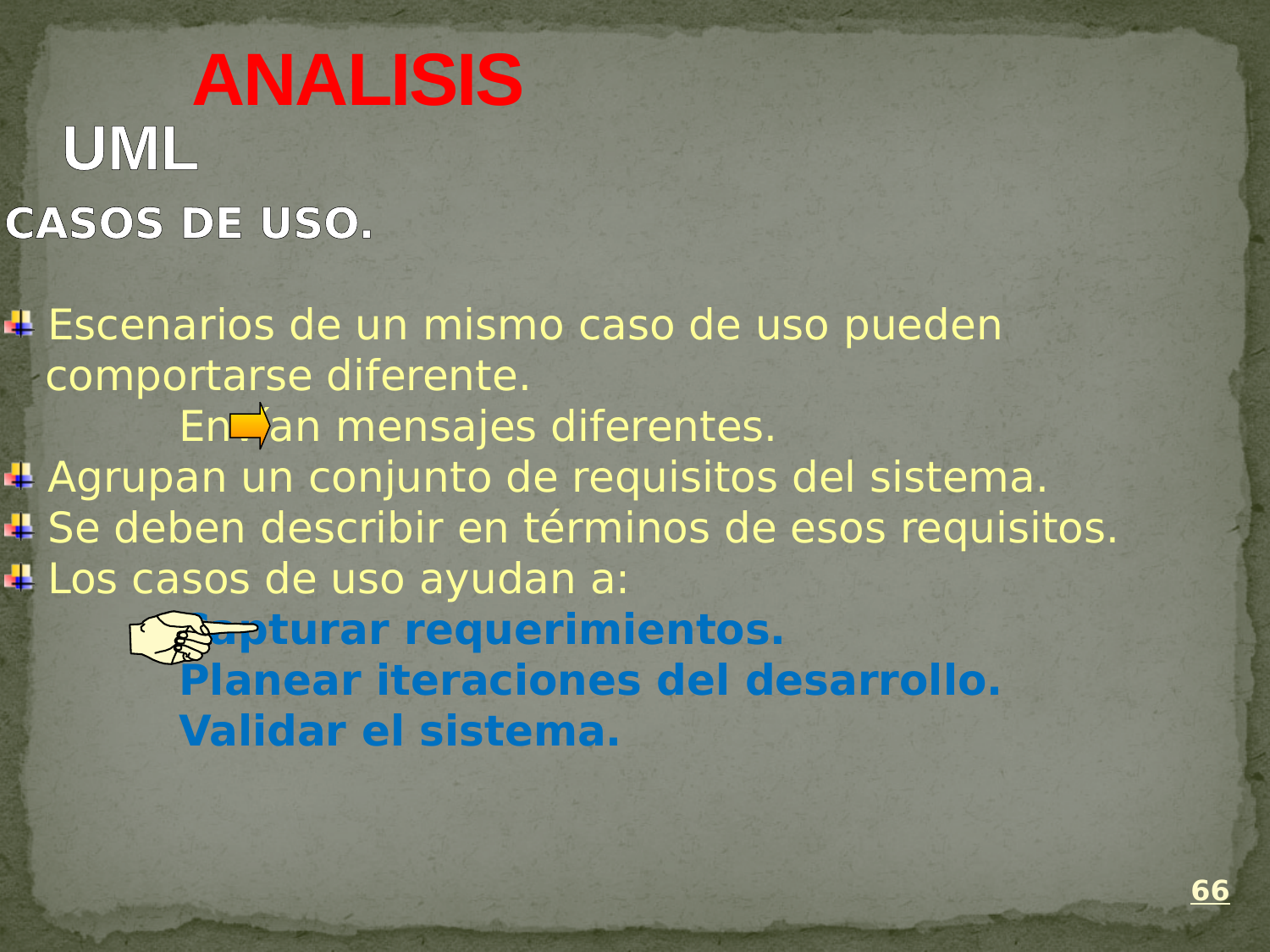

ANALISIS
UML

CASOS DE USO.

 Escenarios de un mismo caso de uso pueden
   comportarse diferente.
		Envían mensajes diferentes.
 Agrupan un conjunto de requisitos del sistema.
 Se deben describir en términos de esos requisitos.
 Los casos de uso ayudan a:
 		Capturar requerimientos.
 		Planear iteraciones del desarrollo.
 		Validar el sistema.

66